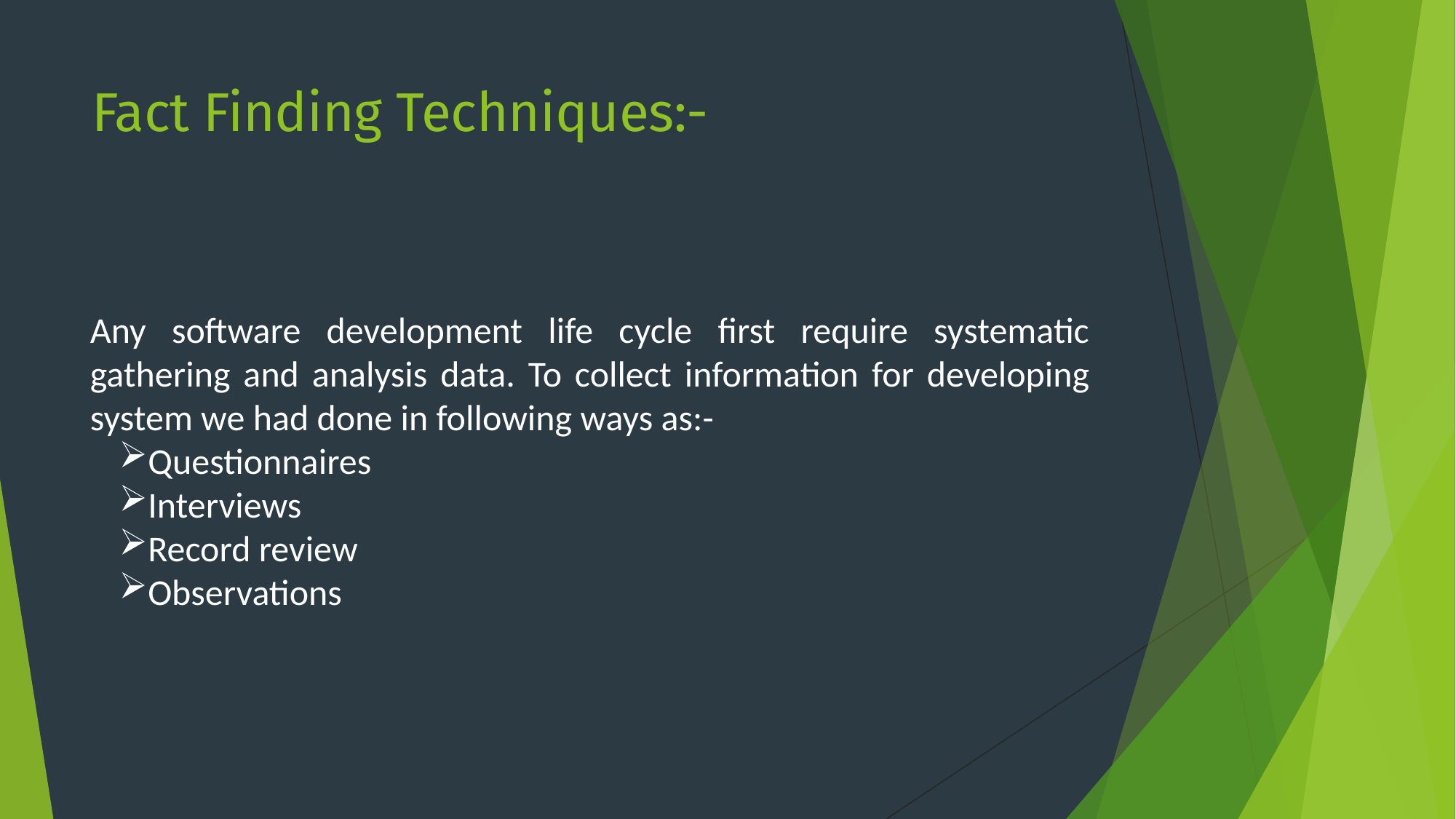

# Fact Finding Techniques:-

Any software development life cycle first require systematic gathering and analysis data. To collect information for developing system we had done in following ways as:-
Questionnaires
Interviews
Record review
Observations